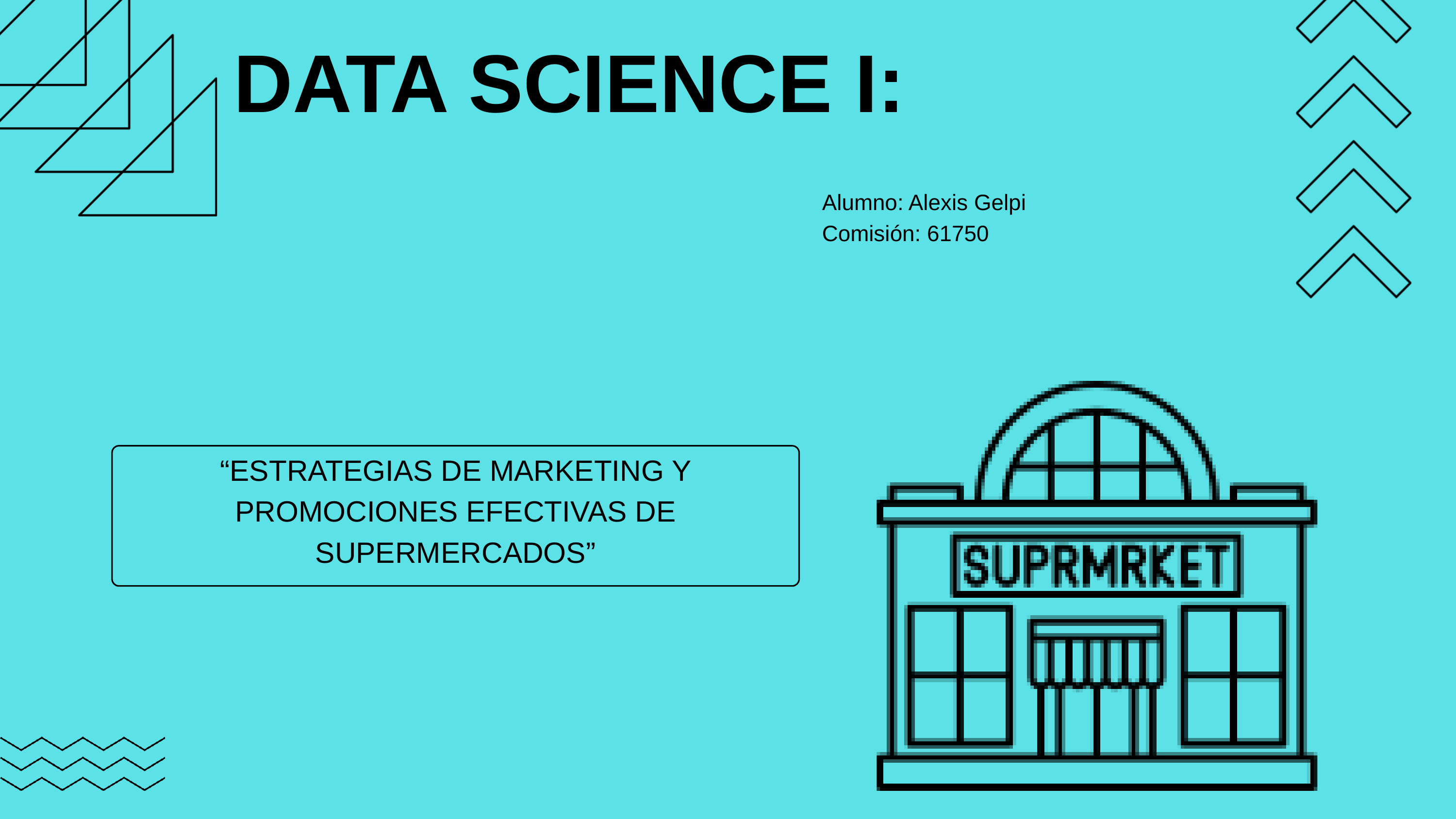

DATA SCIENCE I:
Alumno: Alexis Gelpi
Comisión: 61750

“ESTRATEGIAS DE MARKETING Y PROMOCIONES EFECTIVAS DE SUPERMERCADOS”